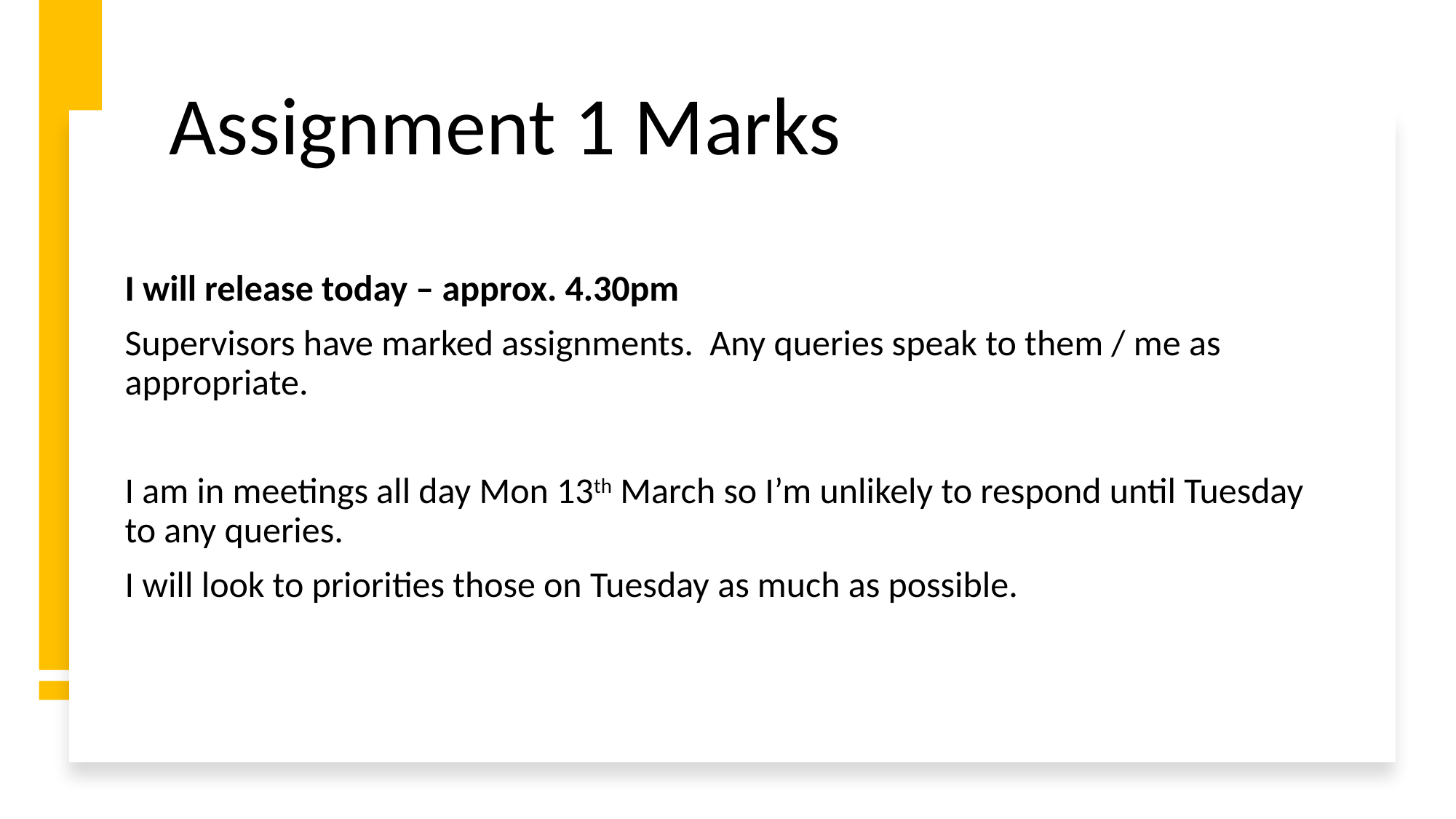

# Assignment 1 Marks

I will release today – approx. 4.30pm
Supervisors have marked assignments.  Any queries speak to them / me as appropriate.

I am in meetings all day Mon 13th March so I’m unlikely to respond until Tuesday to any queries.
I will look to priorities those on Tuesday as much as possible.